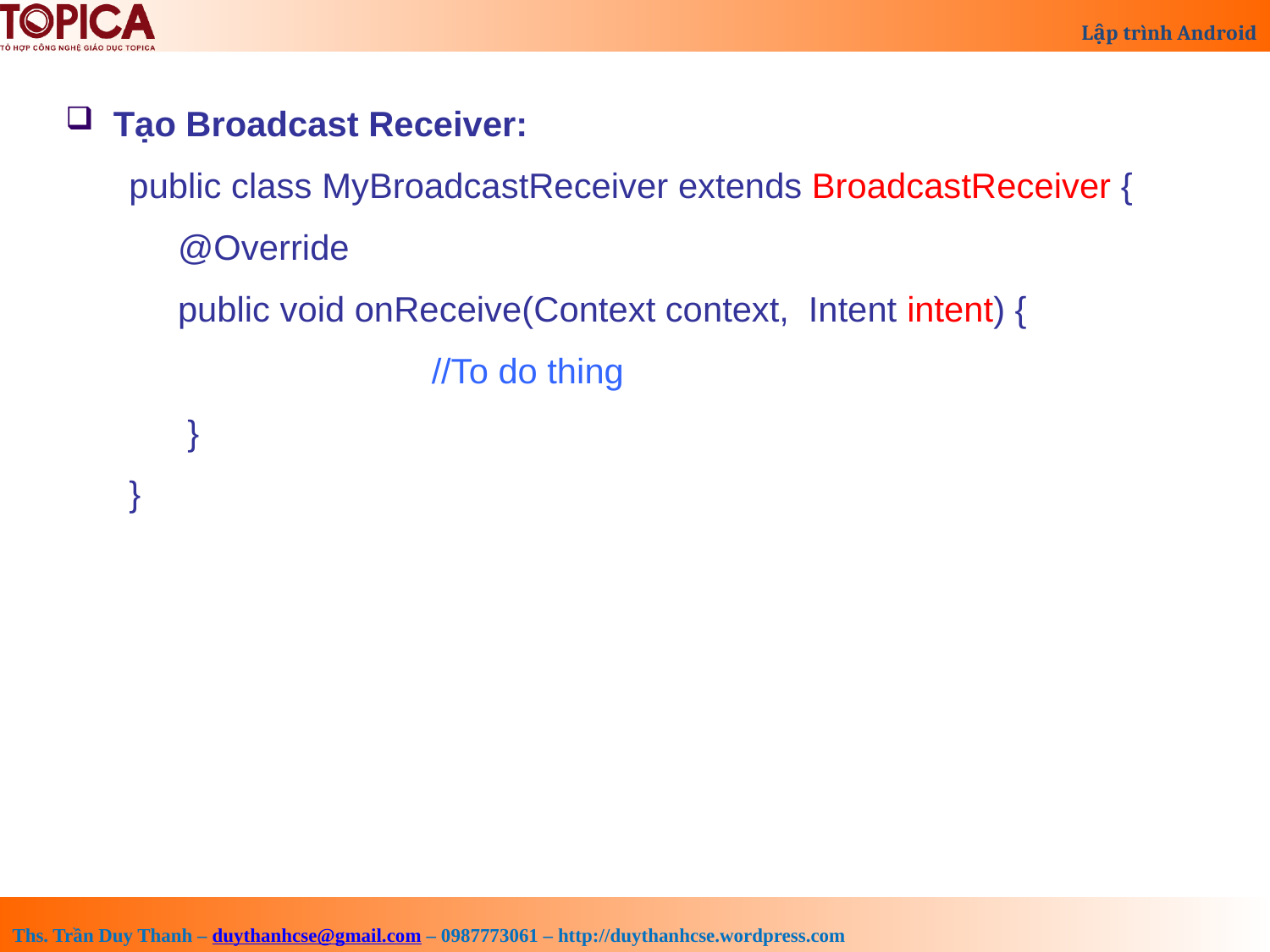

Tạo Broadcast Receiver:
public class MyBroadcastReceiver extends BroadcastReceiver {
     @Override
     public void onReceive(Context context,  Intent intent) {
		//To do thing
      }
}